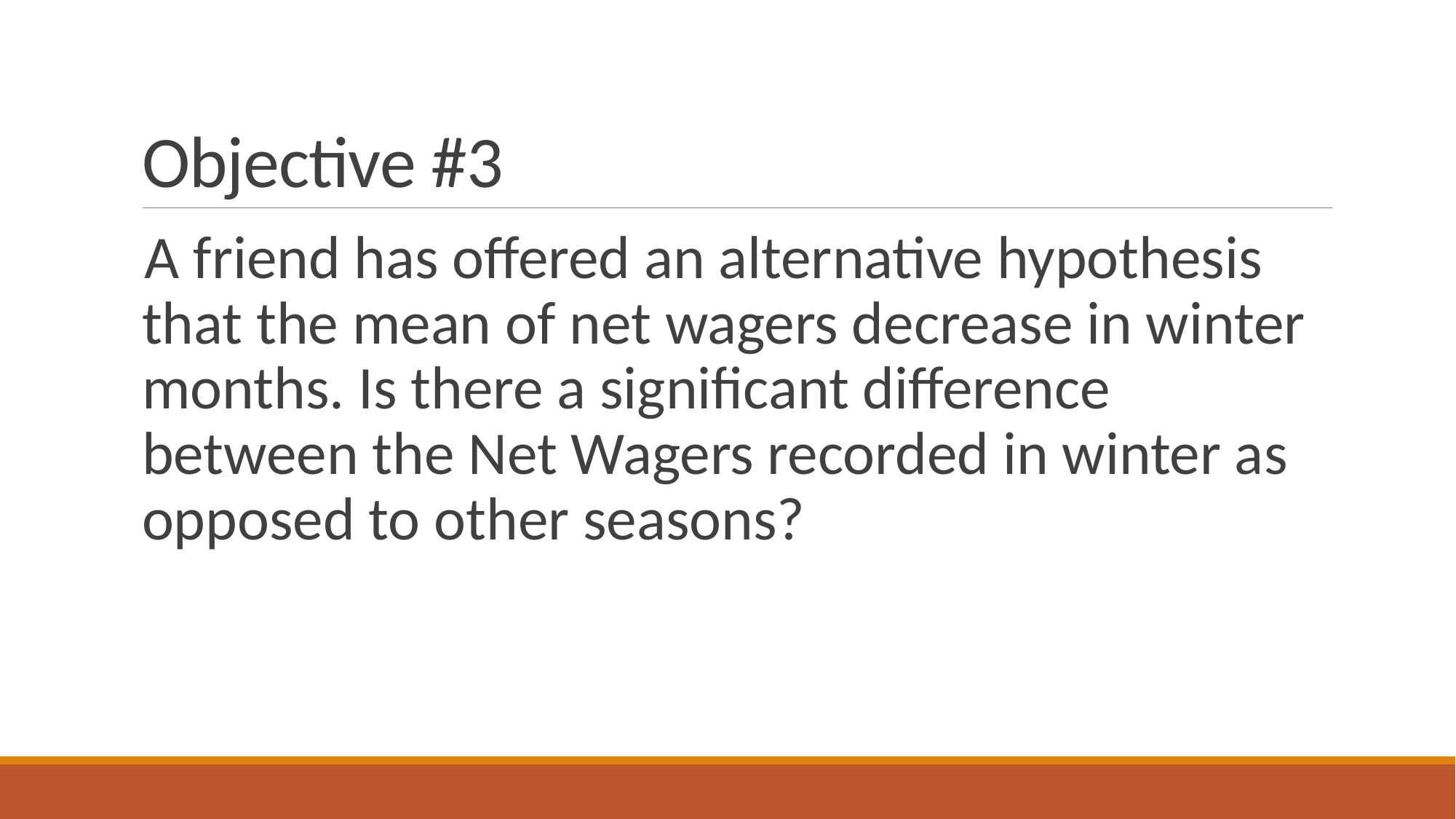

# Objective #3
A friend has offered an alternative hypothesis that the mean of net wagers decrease in winter months. Is there a significant difference between the Net Wagers recorded in winter as opposed to other seasons?